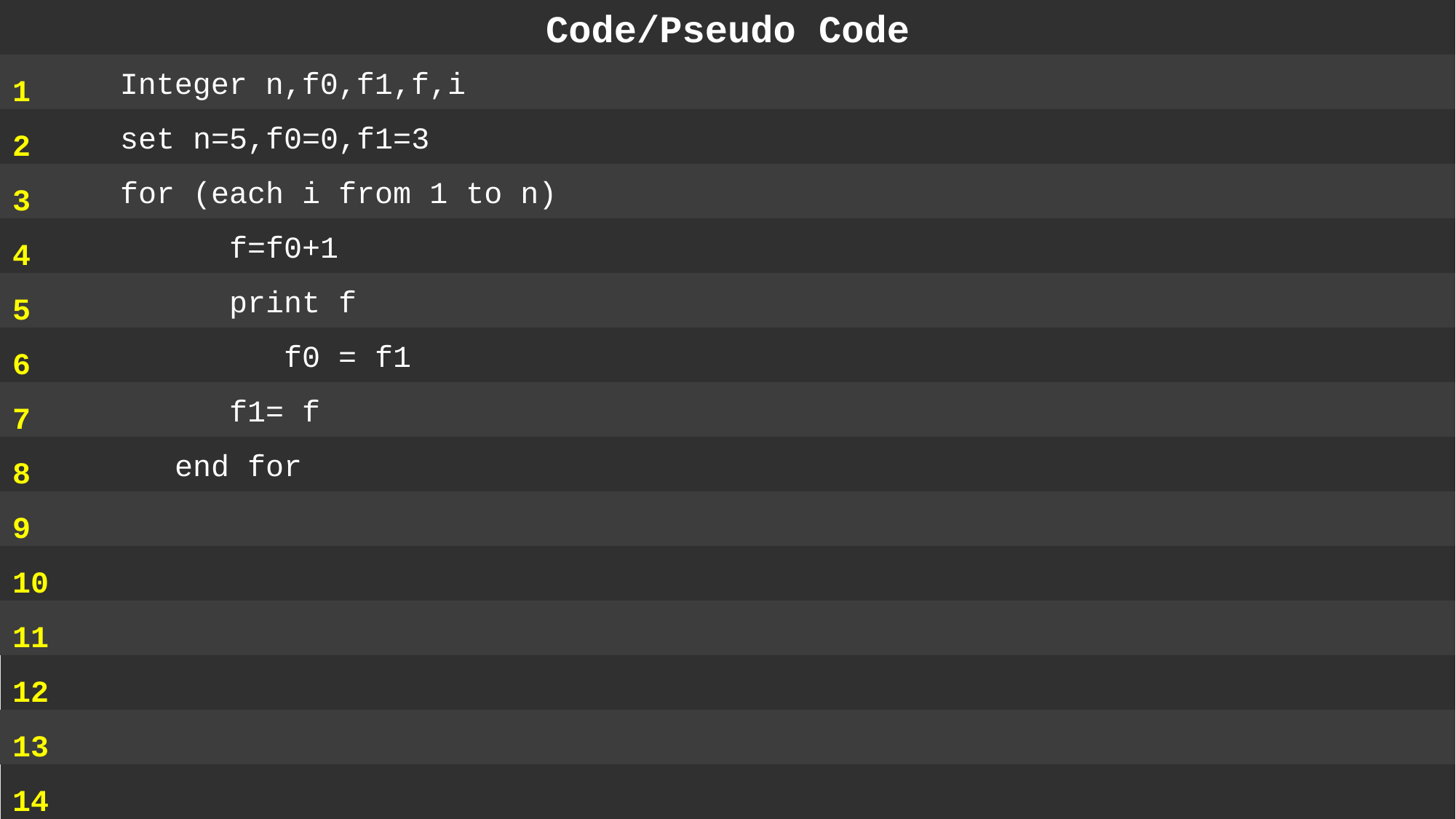

Code/Pseudo Code
1
2
3
4
5
6
7
8
9
10
11
12
13
14
	Integer n,f0,f1,f,i
	set n=5,f0=0,f1=3
	for (each i from 1 to n)
		f=f0+1
		print f

		f0 = f1

		f1= f
 	end for